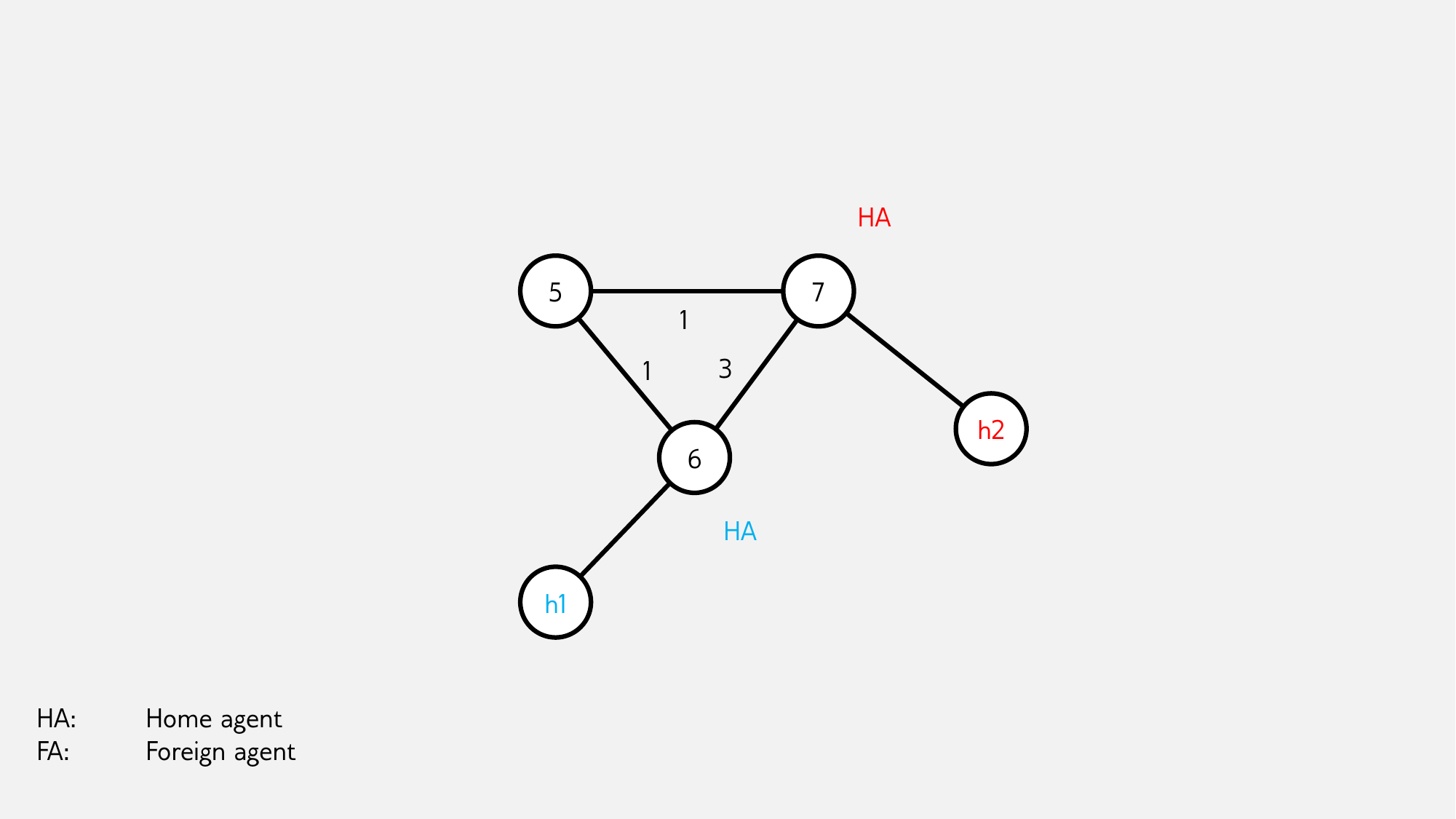

HA
5
7
1
3
1
h2
6
HA
h1
HA:	Home agent
FA:	Foreign agent